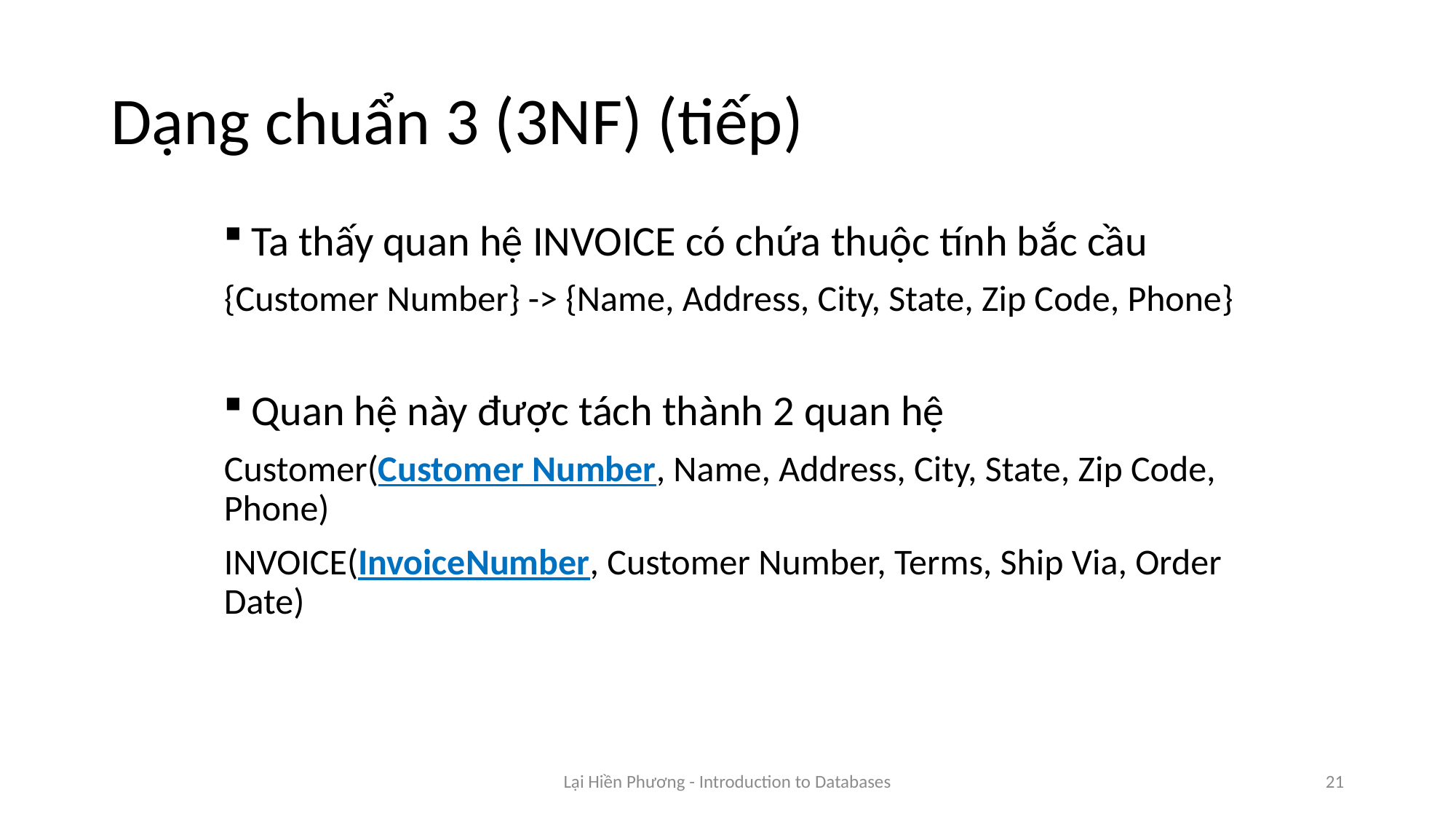

# Dạng chuẩn 3 (3NF) (tiếp)
Ta thấy quan hệ INVOICE có chứa thuộc tính bắc cầu
{Customer Number} -> {Name, Address, City, State, Zip Code, Phone}

Quan hệ này được tách thành 2 quan hệ
Customer(Customer Number, Name, Address, City, State, Zip Code, Phone)
INVOICE(InvoiceNumber, Customer Number, Terms, Ship Via, Order Date)

Lại Hiền Phương - Introduction to Databases
21